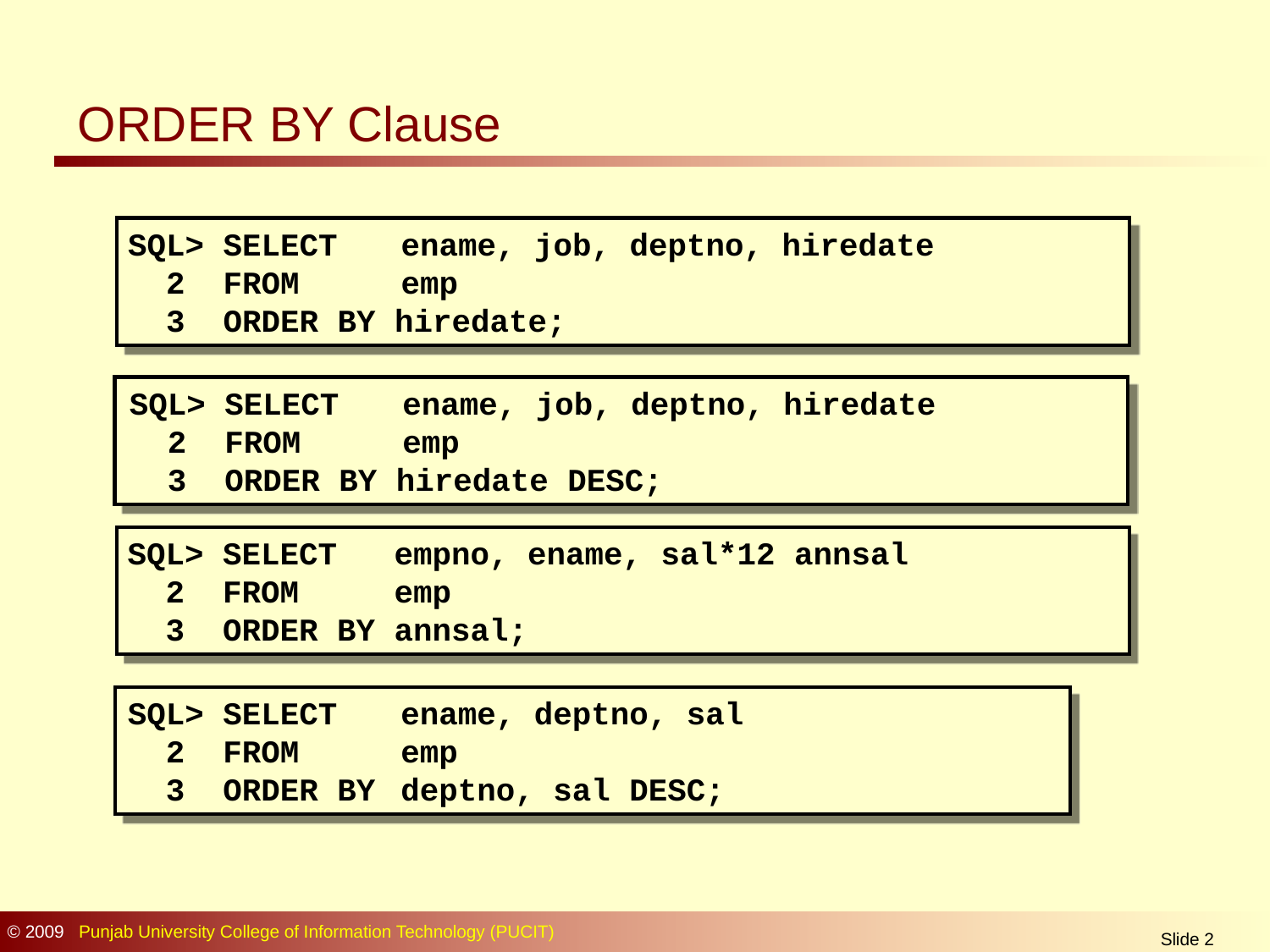

# ORDER BY Clause

SQL> SELECT  	 ename, job, deptno, hiredate
  2  FROM    	 emp
  3  ORDER BY hiredate;

SQL> SELECT  	 ename, job, deptno, hiredate
  2  FROM    	 emp
  3  ORDER BY hiredate DESC;

SQL> SELECT   empno, ename, sal*12 annsal
  2  FROM     emp
  3  ORDER BY annsal;

SQL> SELECT	 ename, deptno, sal
  2  FROM 	 emp
  3  ORDER BY	 deptno, sal DESC;